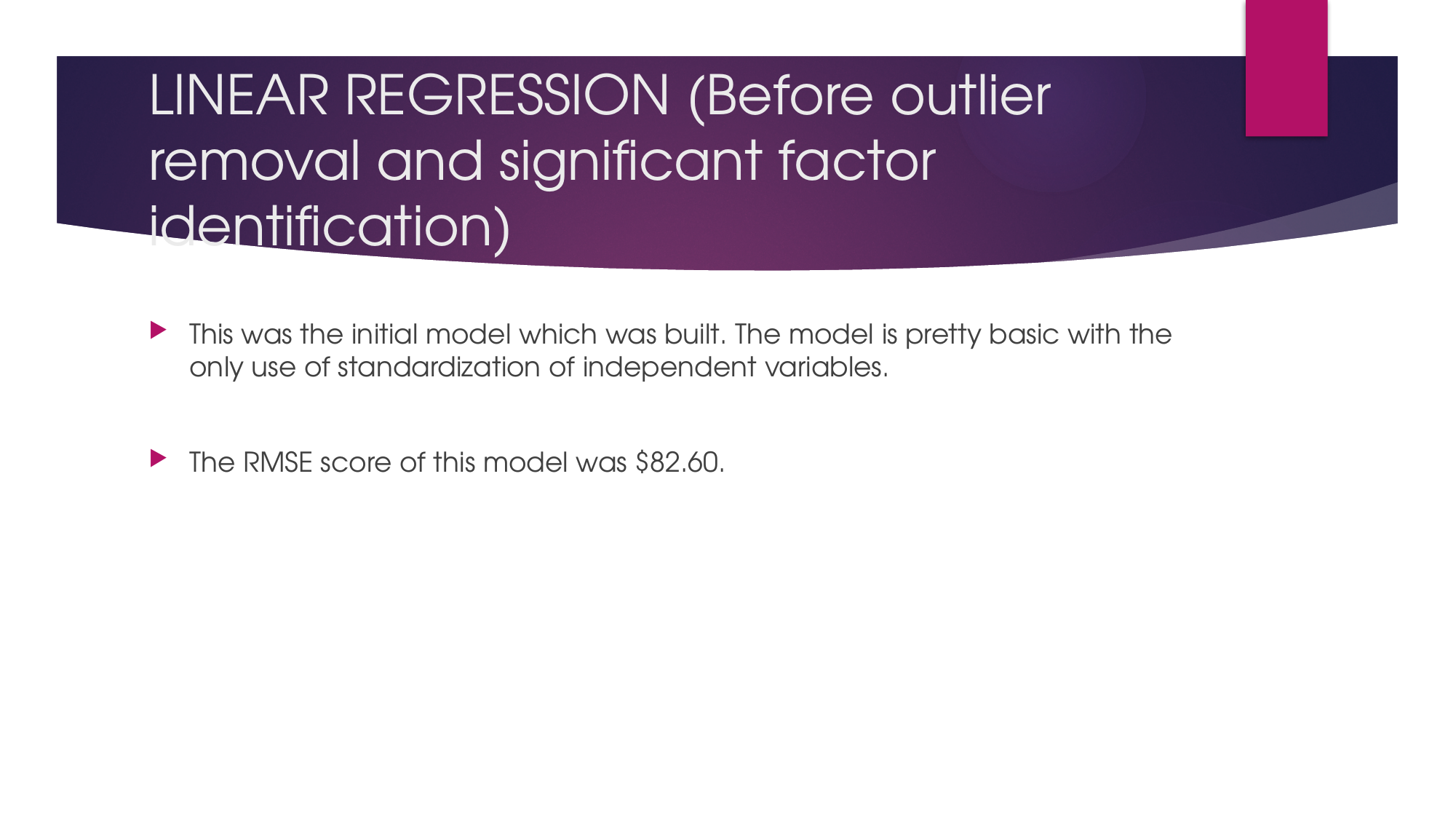

# LINEAR REGRESSION (Before outlier removal and significant factor identification)
This was the initial model which was built. The model is pretty basic with the only use of standardization of independent variables.

The RMSE score of this model was $82.60.